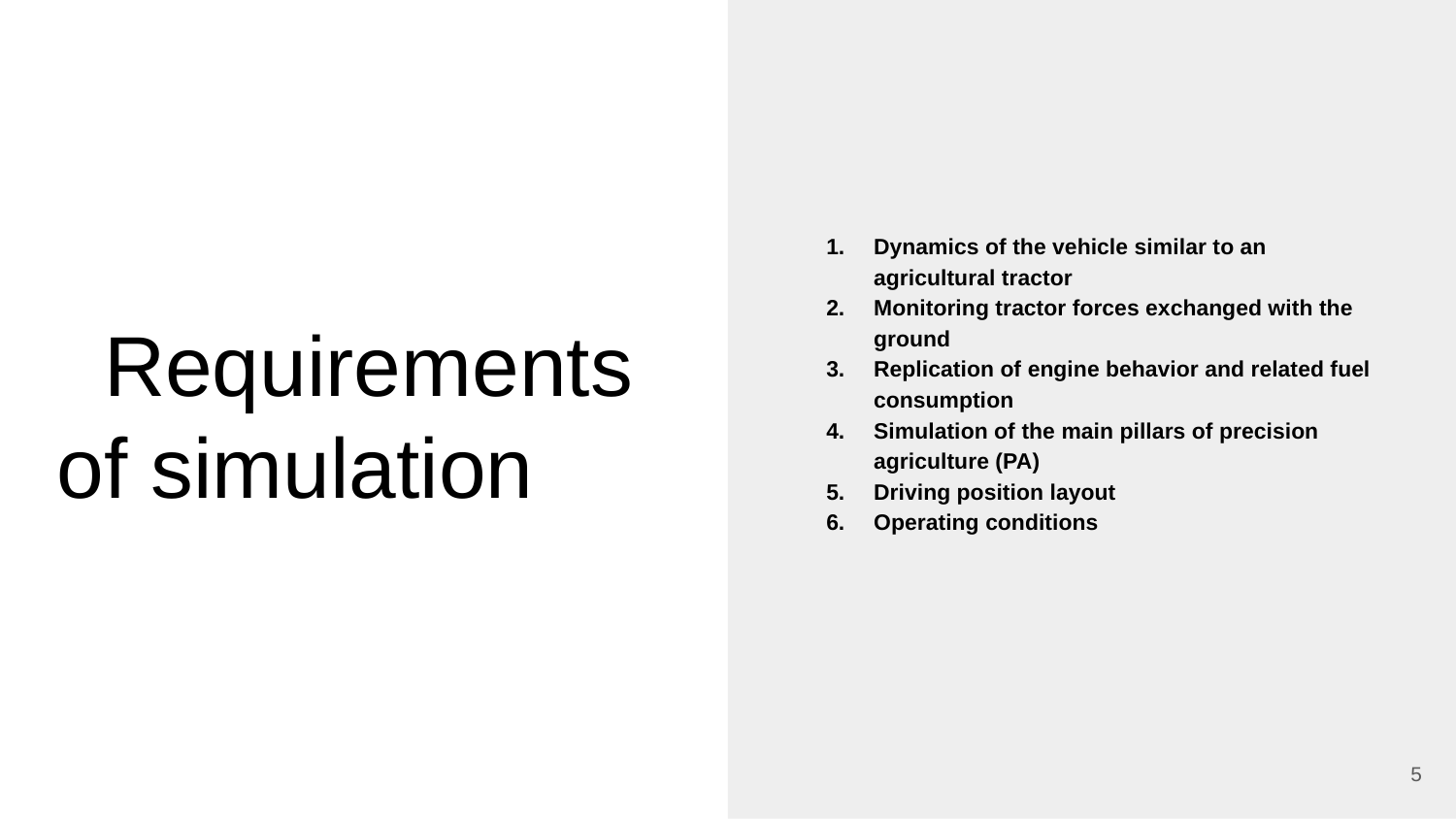

Dynamics of the vehicle similar to an agricultural tractor
Monitoring tractor forces exchanged with the ground
Replication of engine behavior and related fuel consumption
Simulation of the main pillars of precision agriculture (PA)
Driving position layout
Operating conditions

# Requirements of simulation
5